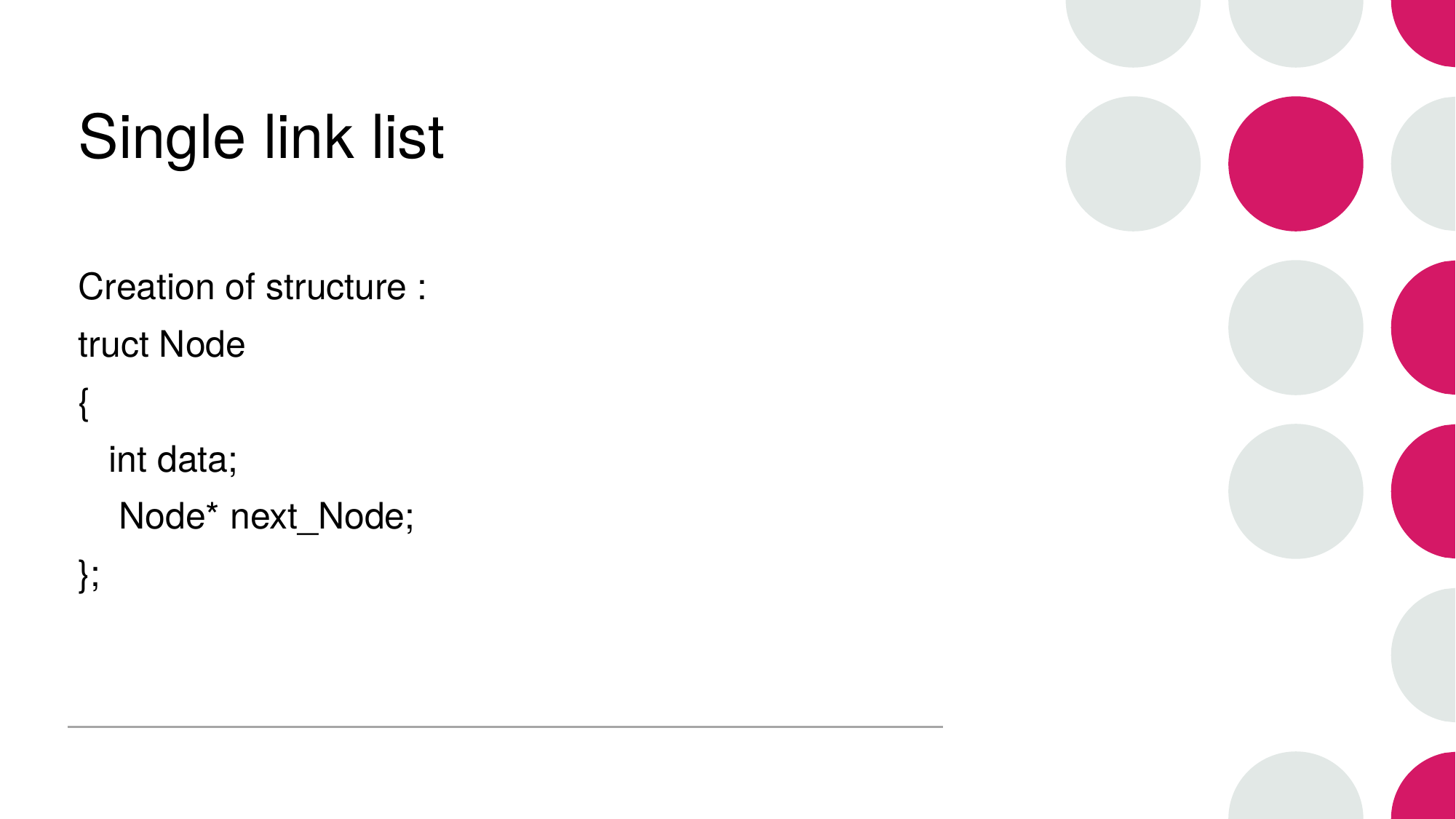

# Single link list
Creation of structure :
truct Node
{
   int data;
    Node* next_Node;
};